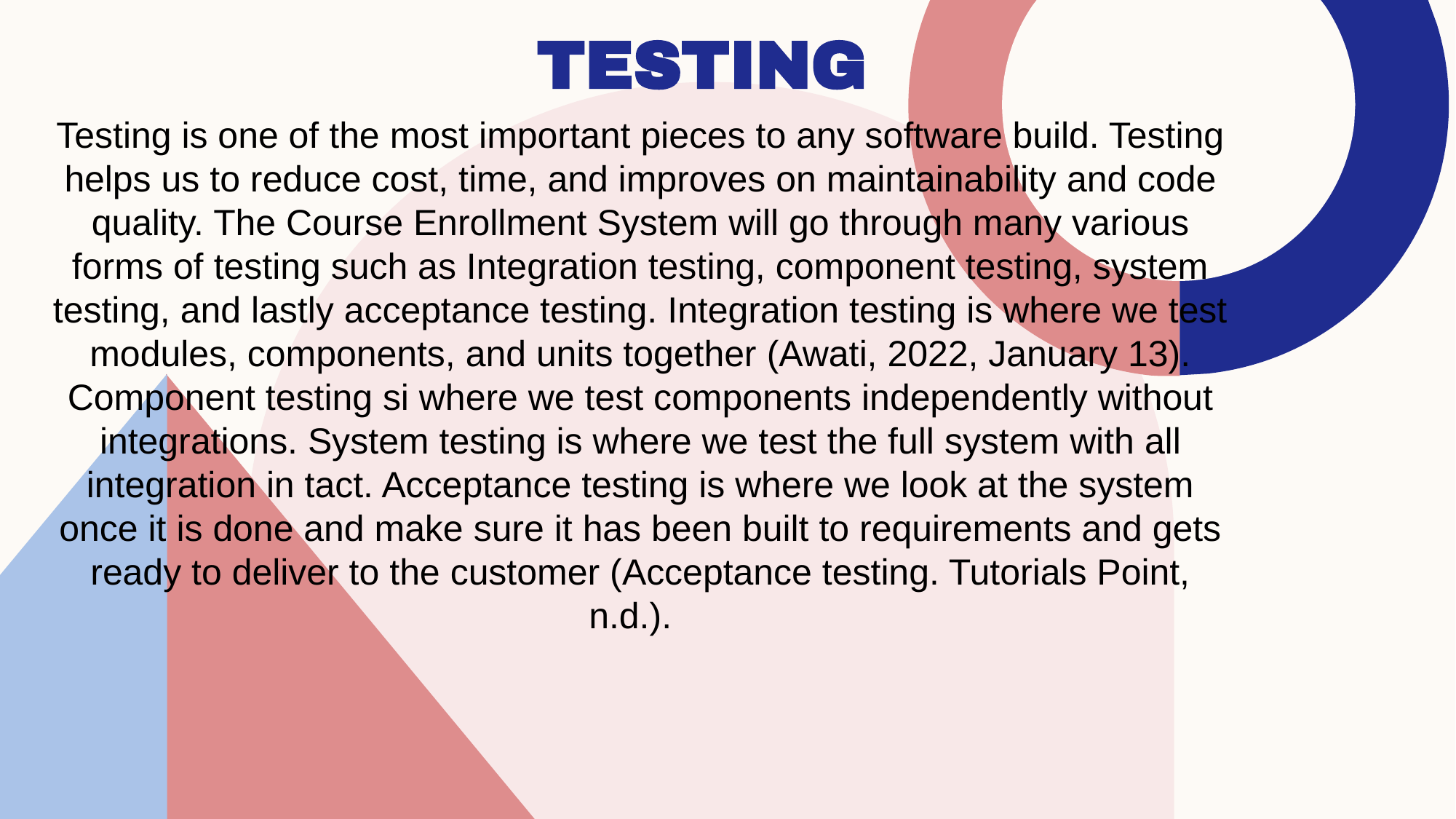

# Testing
Testing is one of the most important pieces to any software build. Testing helps us to reduce cost, time, and improves on maintainability and code quality. The Course Enrollment System will go through many various forms of testing such as Integration testing, component testing, system testing, and lastly acceptance testing. Integration testing is where we test modules, components, and units together (Awati, 2022, January 13). Component testing si where we test components independently without integrations. System testing is where we test the full system with all integration in tact. Acceptance testing is where we look at the system once it is done and make sure it has been built to requirements and gets ready to deliver to the customer (Acceptance testing. Tutorials Point, n.d.).